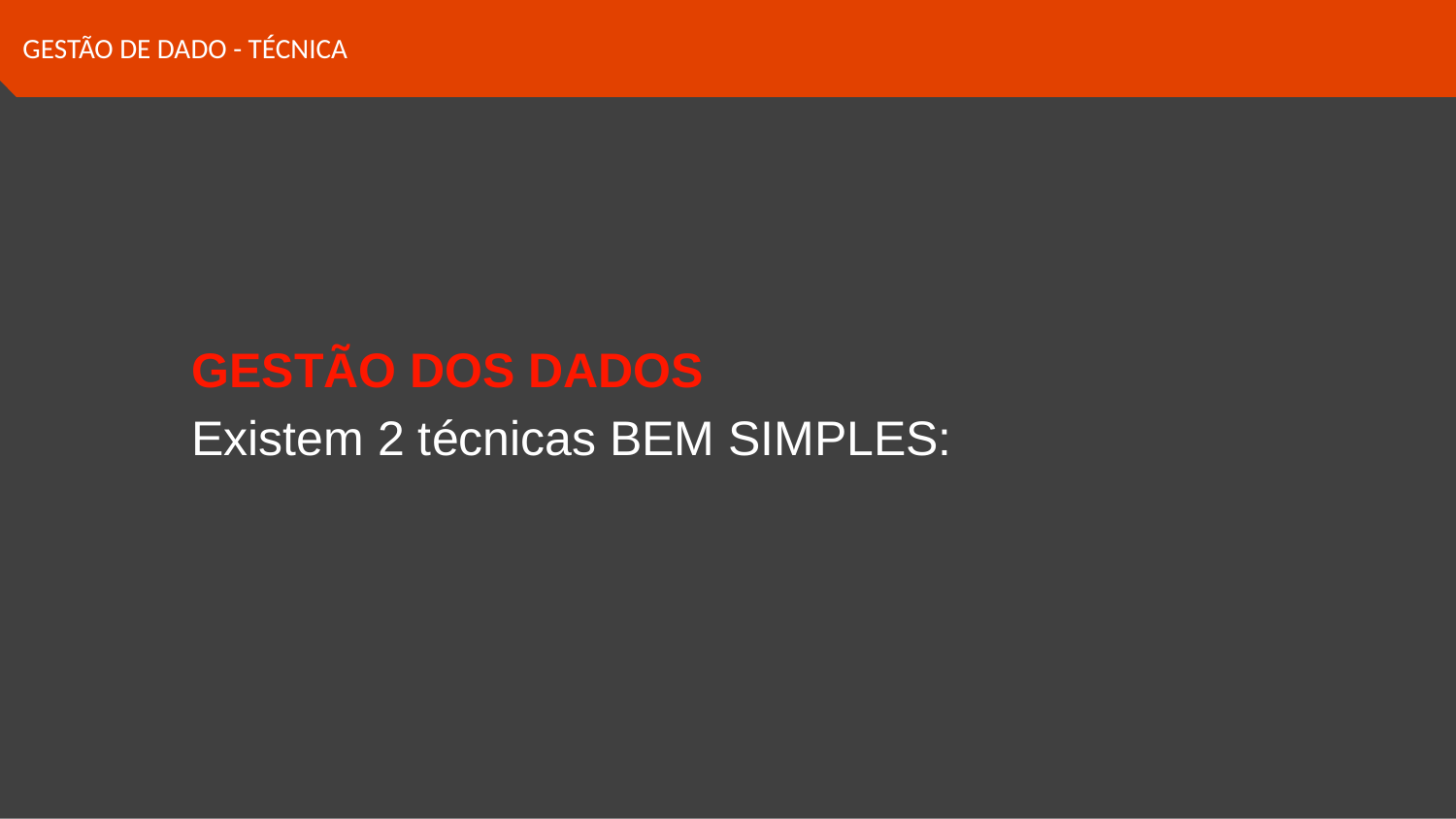

GESTÃO DE DADO - TÉCNICA
GESTÃO DOS DADOS
Existem 2 técnicas BEM SIMPLES: